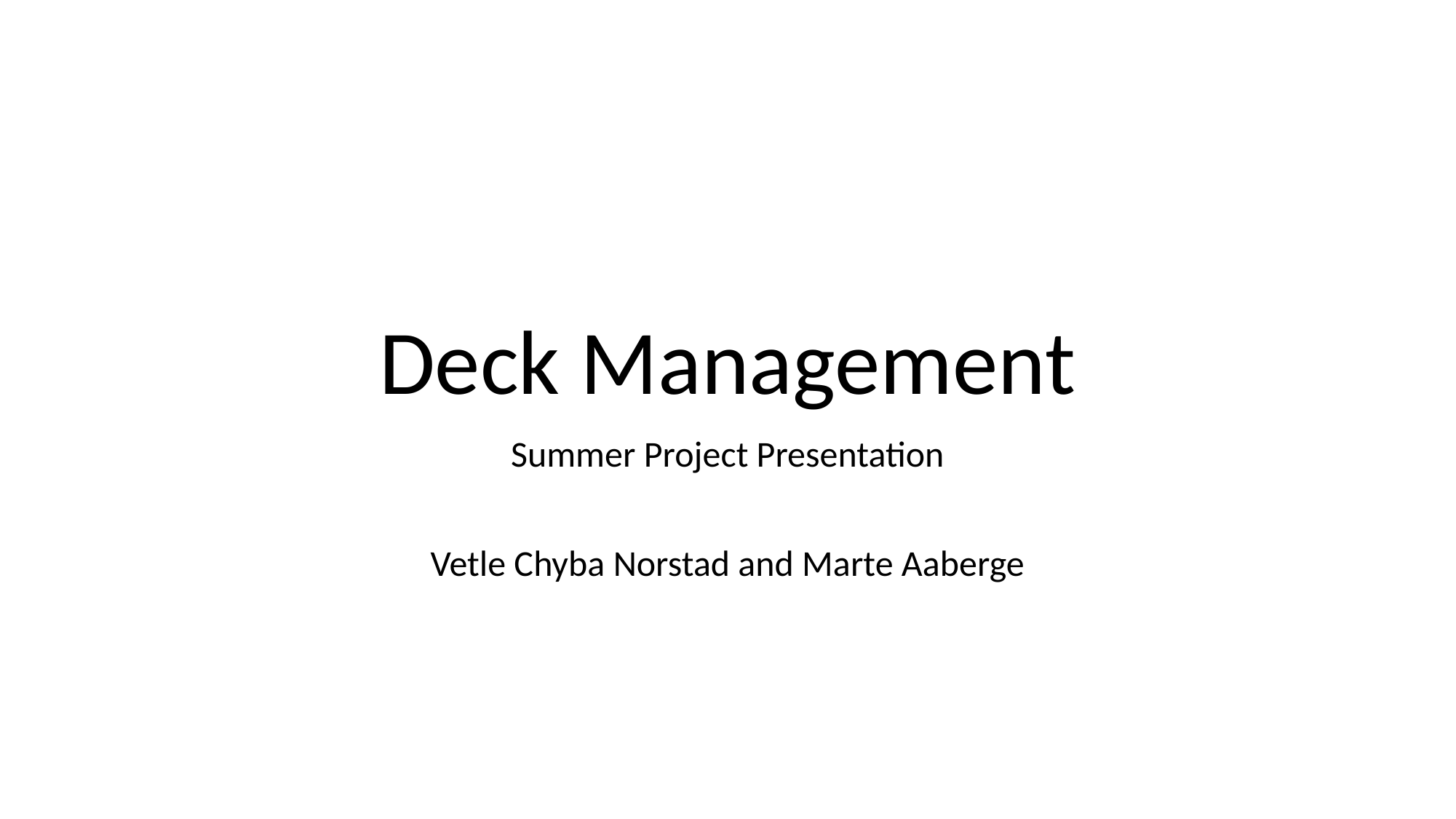

# Deck Management
Summer Project Presentation

Vetle Chyba Norstad and Marte Aaberge